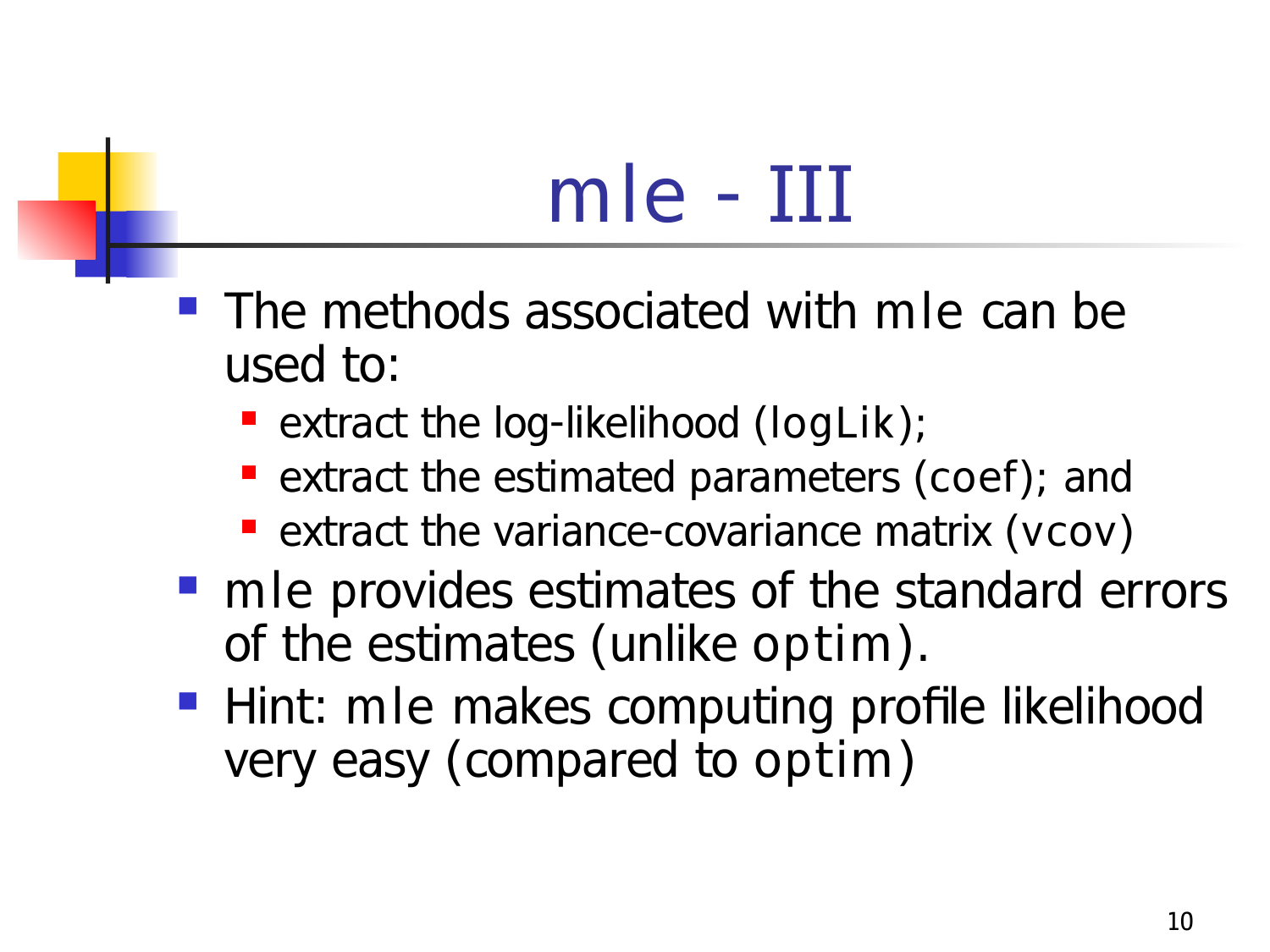

# mle - III
The methods associated with mle can be used to:
extract the log-likelihood (logLik);
extract the estimated parameters (coef); and
extract the variance-covariance matrix (vcov)
mle provides estimates of the standard errors of the estimates (unlike optim).
Hint: mle makes computing profile likelihood very easy (compared to optim)
10